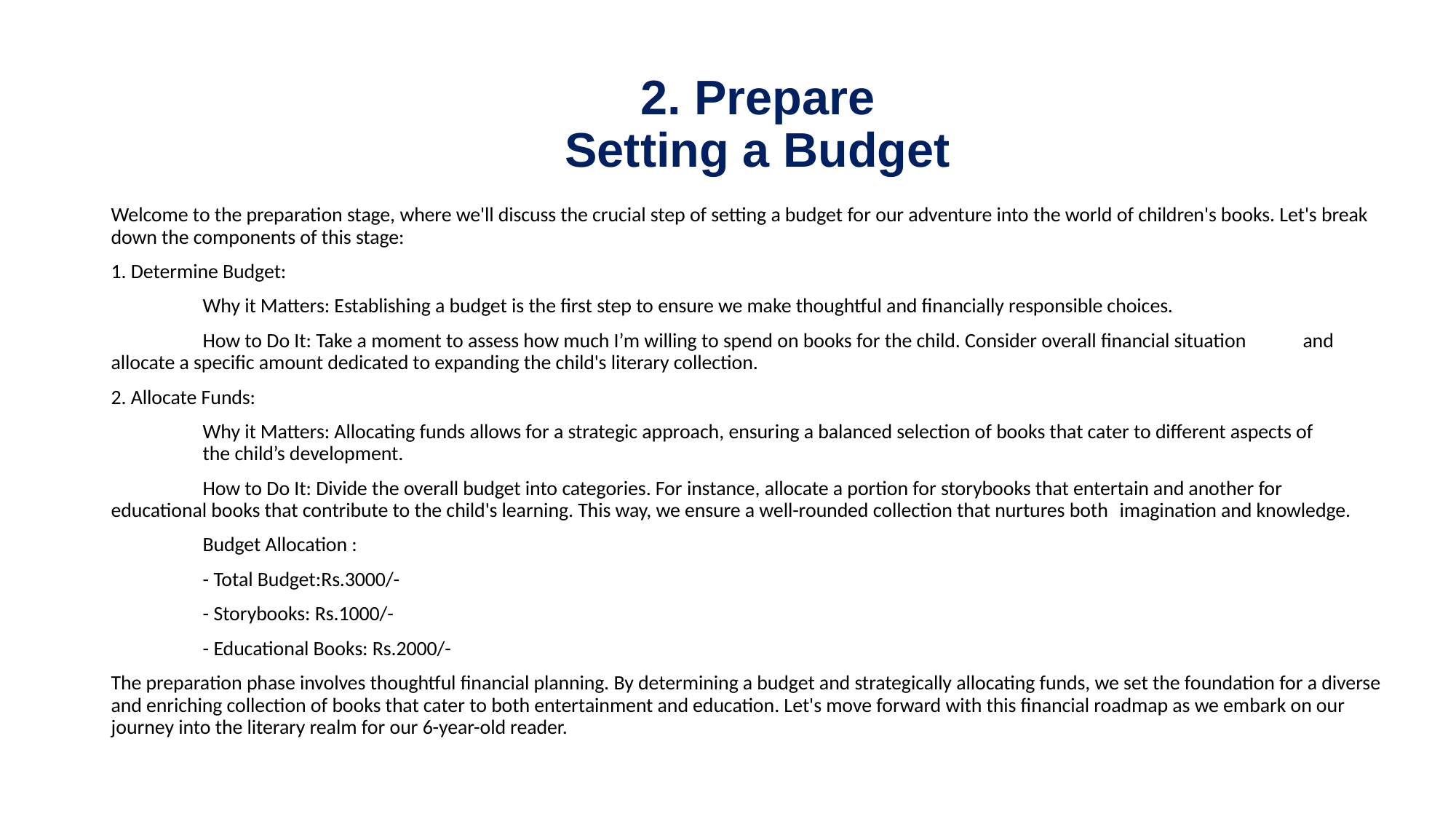

# 2. Prepare Setting a Budget
Welcome to the preparation stage, where we'll discuss the crucial step of setting a budget for our adventure into the world of children's books. Let's break down the components of this stage:
1. Determine Budget:
 	Why it Matters: Establishing a budget is the first step to ensure we make thoughtful and financially responsible choices.
	How to Do It: Take a moment to assess how much I’m willing to spend on books for the child. Consider overall financial situation 	and allocate a specific amount dedicated to expanding the child's literary collection.
2. Allocate Funds:
	Why it Matters: Allocating funds allows for a strategic approach, ensuring a balanced selection of books that cater to different aspects of 	the child’s development.
  	How to Do It: Divide the overall budget into categories. For instance, allocate a portion for storybooks that entertain and another for 	educational books that contribute to the child's learning. This way, we ensure a well-rounded collection that nurtures both 	imagination and knowledge.
	Budget Allocation :
   	- Total Budget:Rs.3000/-
     	- Storybooks: Rs.1000/-
   	- Educational Books: Rs.2000/-
The preparation phase involves thoughtful financial planning. By determining a budget and strategically allocating funds, we set the foundation for a diverse and enriching collection of books that cater to both entertainment and education. Let's move forward with this financial roadmap as we embark on our journey into the literary realm for our 6-year-old reader.